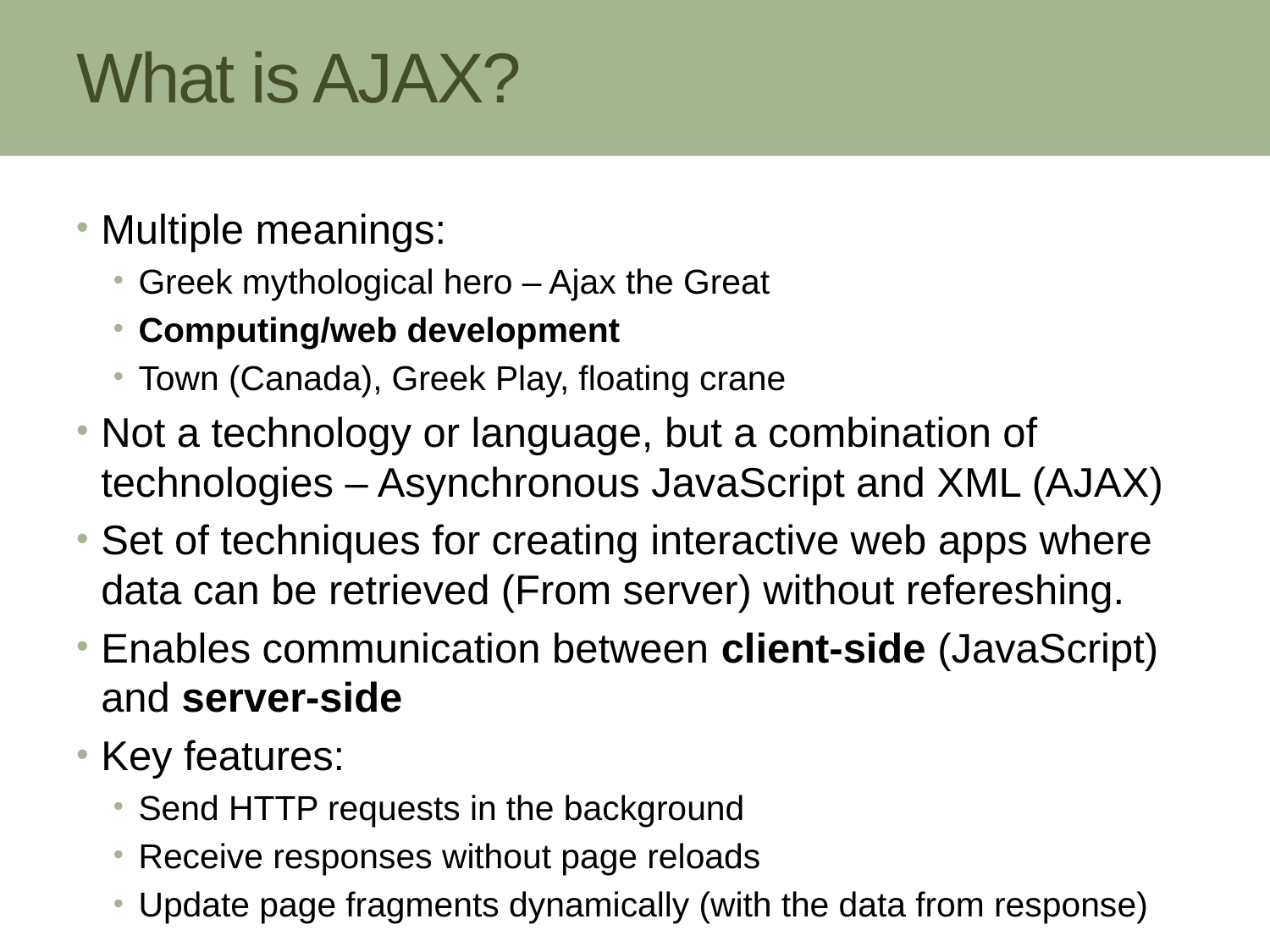

# What is AJAX?
Multiple meanings:
Greek mythological hero – Ajax the Great
Computing/web development
Town (Canada), Greek Play, floating crane
Not a technology or language, but a combination of technologies – Asynchronous JavaScript and XML (AJAX)
Set of techniques for creating interactive web apps where data can be retrieved (From server) without refereshing.
Enables communication between client-side (JavaScript) and server-side
Key features:
Send HTTP requests in the background
Receive responses without page reloads
Update page fragments dynamically (with the data from response)
2